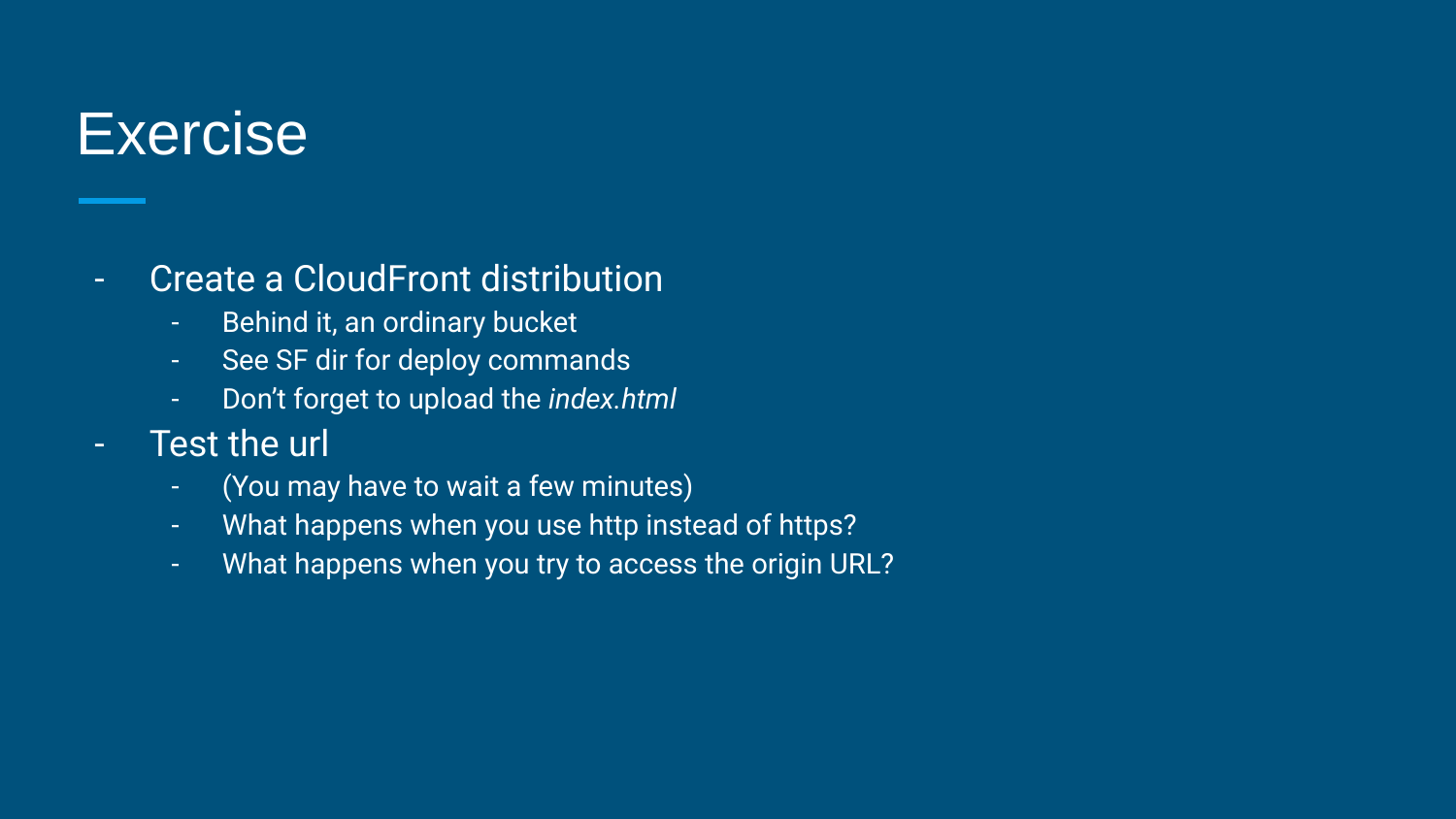

# Exercise
Create a CloudFront distribution
Behind it, an ordinary bucket
See SF dir for deploy commands
Don’t forget to upload the index.html
Test the url
(You may have to wait a few minutes)
What happens when you use http instead of https?
What happens when you try to access the origin URL?